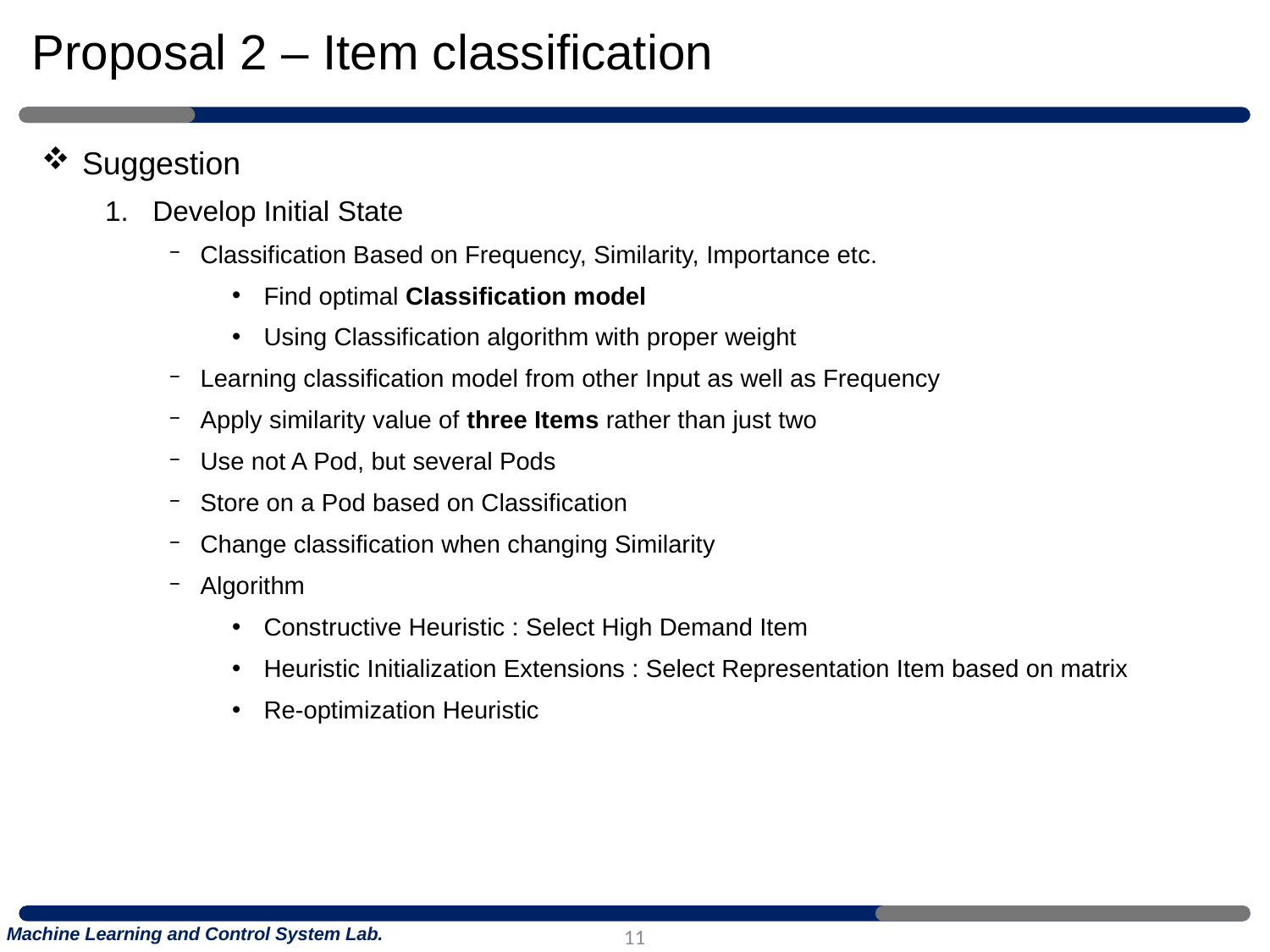

# Proposal 2 – Item classification
 Suggestion
Develop Initial State
Classification Based on Frequency, Similarity, Importance etc.
Find optimal Classification model
Using Classification algorithm with proper weight
Learning classification model from other Input as well as Frequency
Apply similarity value of three Items rather than just two
Use not A Pod, but several Pods
Store on a Pod based on Classification
Change classification when changing Similarity
Algorithm
Constructive Heuristic : Select High Demand Item
Heuristic Initialization Extensions : Select Representation Item based on matrix
Re-optimization Heuristic
11